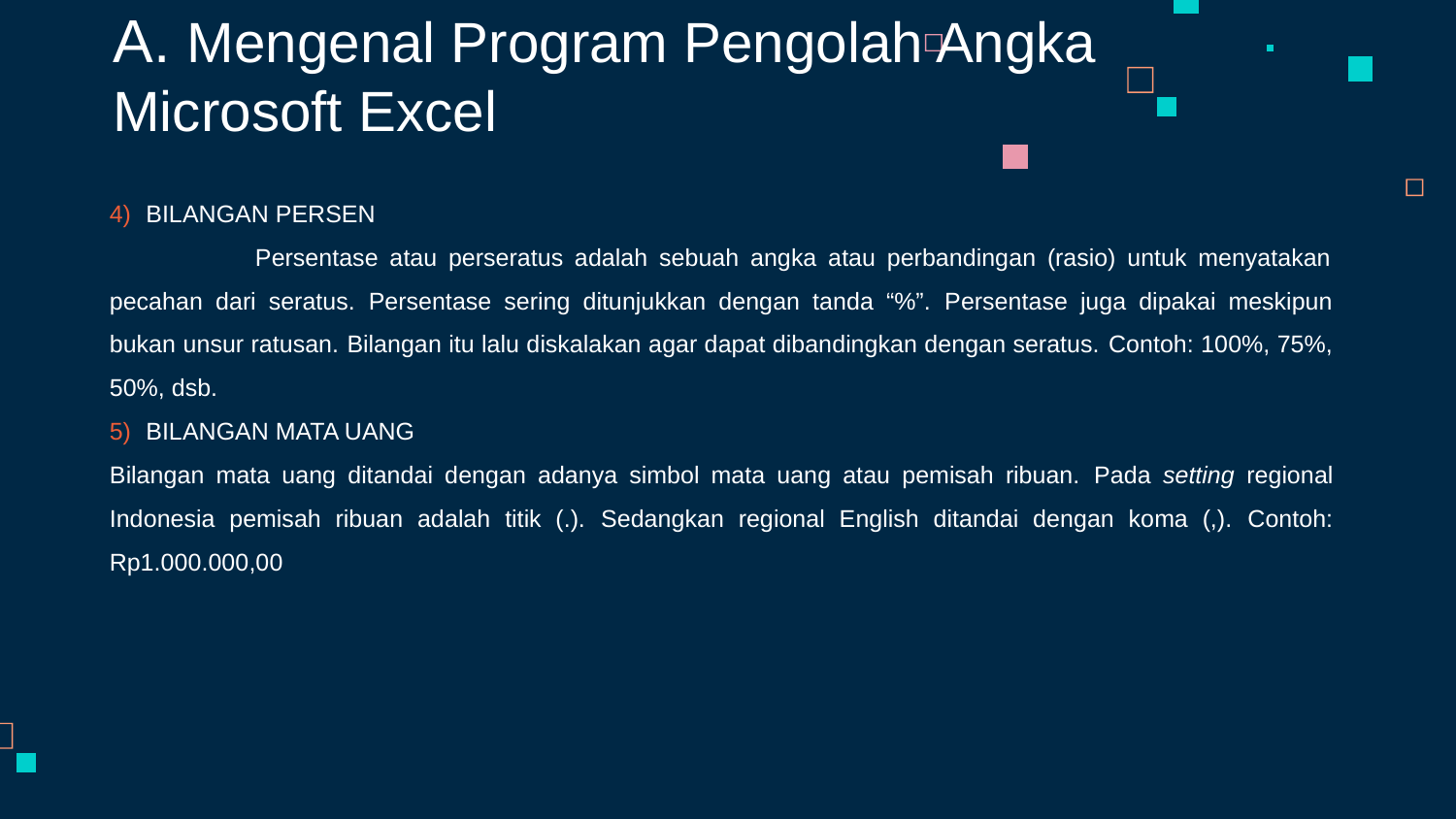

# A. Mengenal Program Pengolah Angka Microsoft Excel
BILANGAN PERSEN
	Persentase atau perseratus adalah sebuah angka atau perbandingan (rasio) untuk menyatakan pecahan dari seratus. Persentase sering ditunjukkan dengan tanda “%”. Persentase juga dipakai meskipun bukan unsur ratusan. Bilangan itu lalu diskalakan agar dapat dibandingkan dengan seratus. Contoh: 100%, 75%, 50%, dsb.
BILANGAN MATA UANG
Bilangan mata uang ditandai dengan adanya simbol mata uang atau pemisah ribuan. Pada setting regional Indonesia pemisah ribuan adalah titik (.). Sedangkan regional English ditandai dengan koma (,). Contoh: Rp1.000.000,00